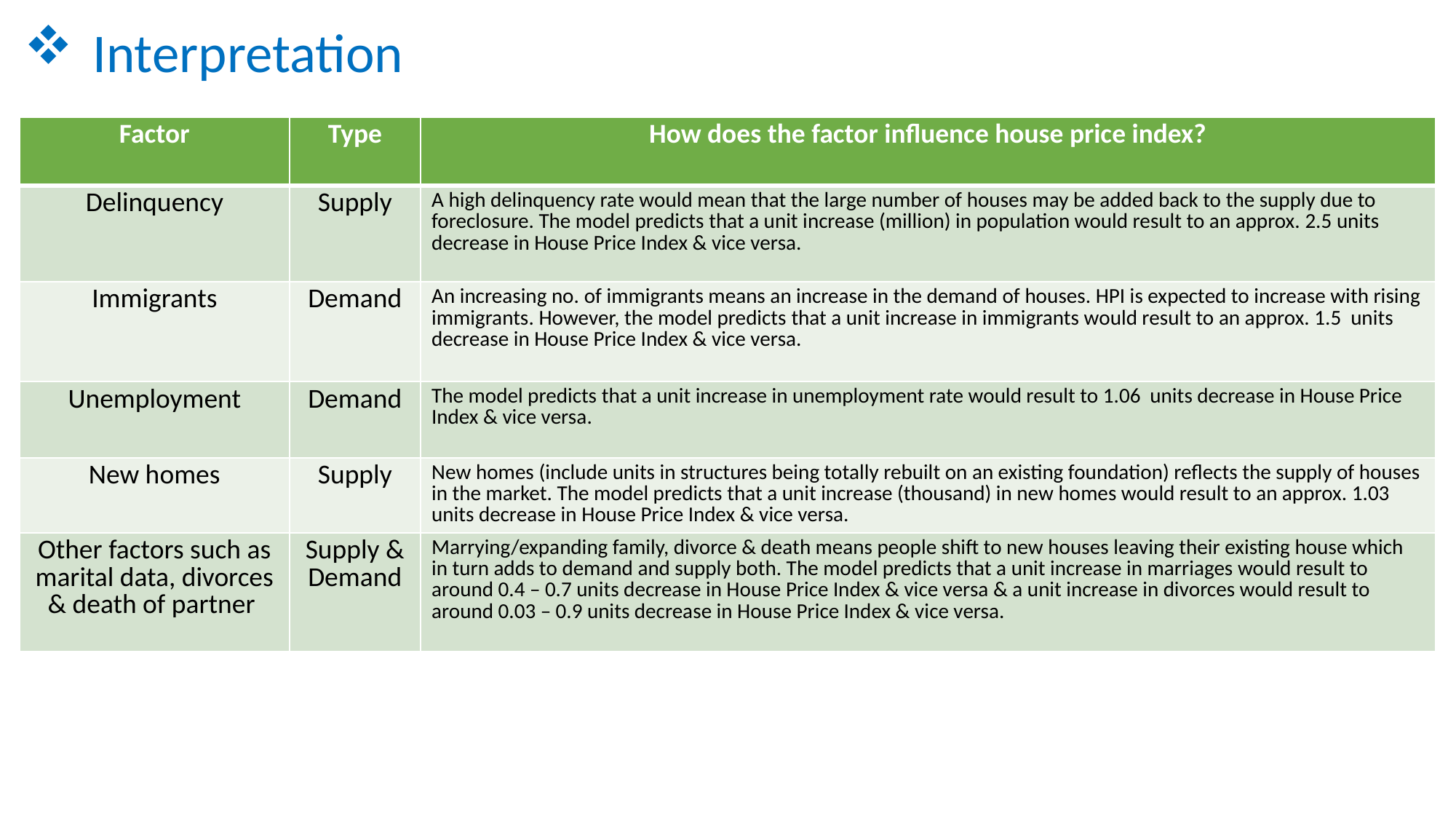

# Interpretation
| Factor | Type | How does the factor influence house price index? |
| --- | --- | --- |
| Delinquency | Supply | A high delinquency rate would mean that the large number of houses may be added back to the supply due to foreclosure. The model predicts that a unit increase (million) in population would result to an approx. 2.5 units decrease in House Price Index & vice versa. |
| Immigrants | Demand | An increasing no. of immigrants means an increase in the demand of houses. HPI is expected to increase with rising immigrants. However, the model predicts that a unit increase in immigrants would result to an approx. 1.5 units decrease in House Price Index & vice versa. |
| Unemployment | Demand | The model predicts that a unit increase in unemployment rate would result to 1.06 units decrease in House Price Index & vice versa. |
| New homes | Supply | New homes (include units in structures being totally rebuilt on an existing foundation) reflects the supply of houses in the market. The model predicts that a unit increase (thousand) in new homes would result to an approx. 1.03 units decrease in House Price Index & vice versa. |
| Other factors such as marital data, divorces & death of partner | Supply & Demand | Marrying/expanding family, divorce & death means people shift to new houses leaving their existing house which in turn adds to demand and supply both. The model predicts that a unit increase in marriages would result to around 0.4 – 0.7 units decrease in House Price Index & vice versa & a unit increase in divorces would result to around 0.03 – 0.9 units decrease in House Price Index & vice versa. |